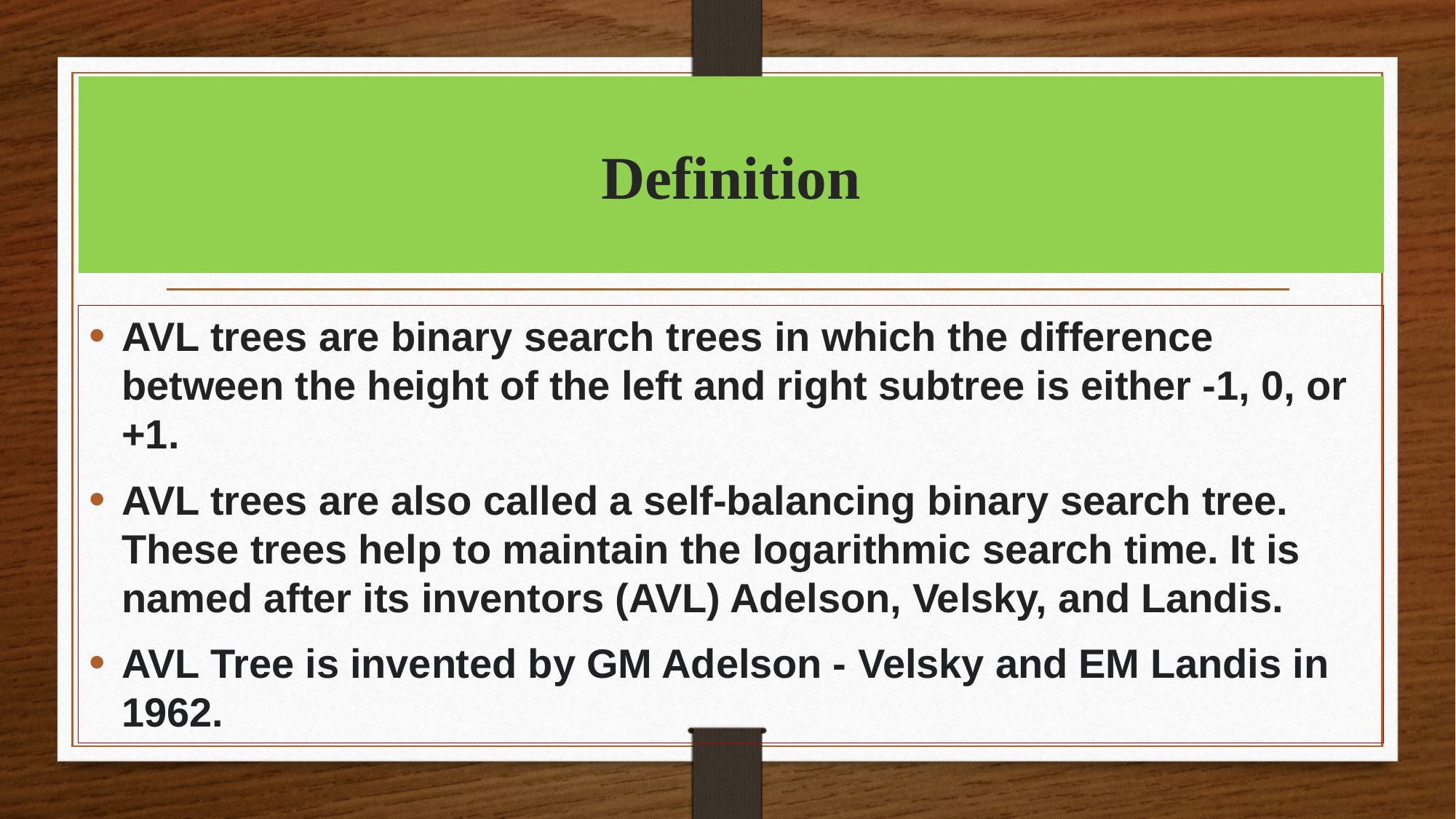

# Definition
AVL trees are binary search trees in which the difference between the height of the left and right subtree is either -1, 0, or +1.
AVL trees are also called a self-balancing binary search tree. These trees help to maintain the logarithmic search time. It is named after its inventors (AVL) Adelson, Velsky, and Landis.
AVL Tree is invented by GM Adelson - Velsky and EM Landis in 1962.